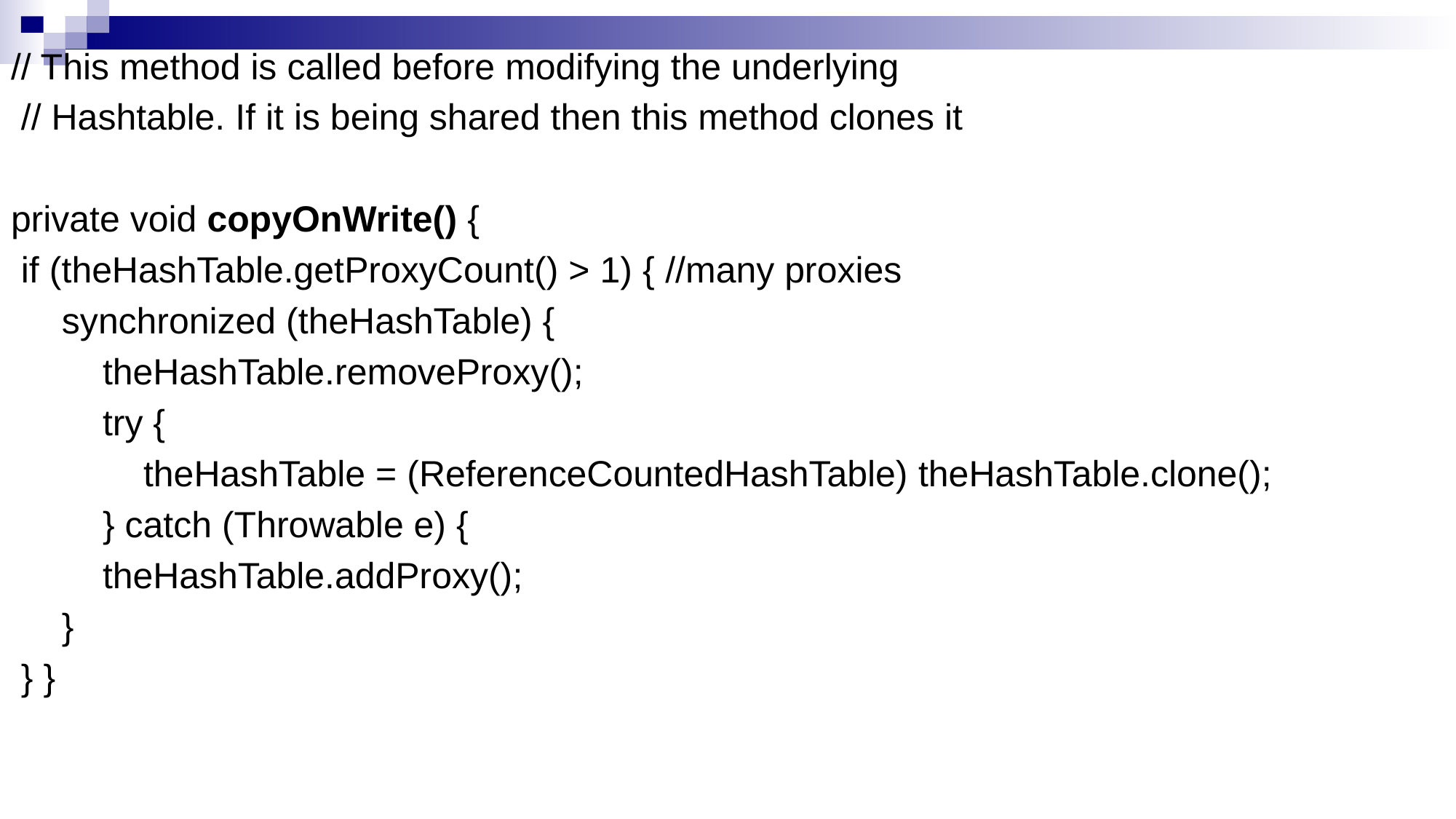

// This method is called before modifying the underlying
 // Hashtable. If it is being shared then this method clones it

private void copyOnWrite() {
 if (theHashTable.getProxyCount() > 1) { //many proxies
     synchronized (theHashTable) {
         theHashTable.removeProxy();
         try {
             theHashTable = (ReferenceCountedHashTable) theHashTable.clone();
         } catch (Throwable e) {
         theHashTable.addProxy();
     }
 } }